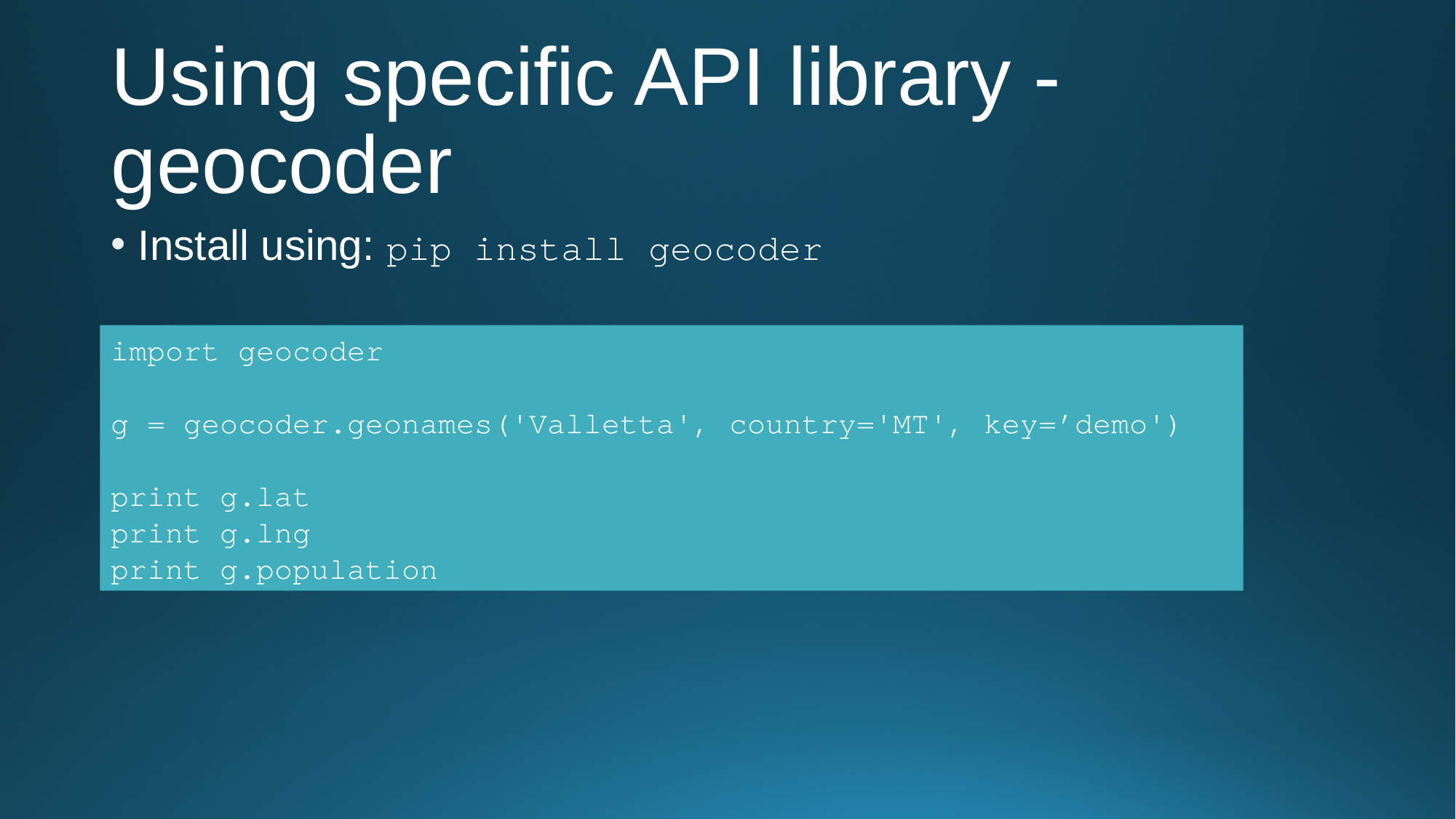

# Using specific API library - geocoder
Install using: pip install geocoder

import geocoder

g = geocoder.geonames('Valletta', country='MT', key=’demo')

print g.lat
print g.lng
print g.population